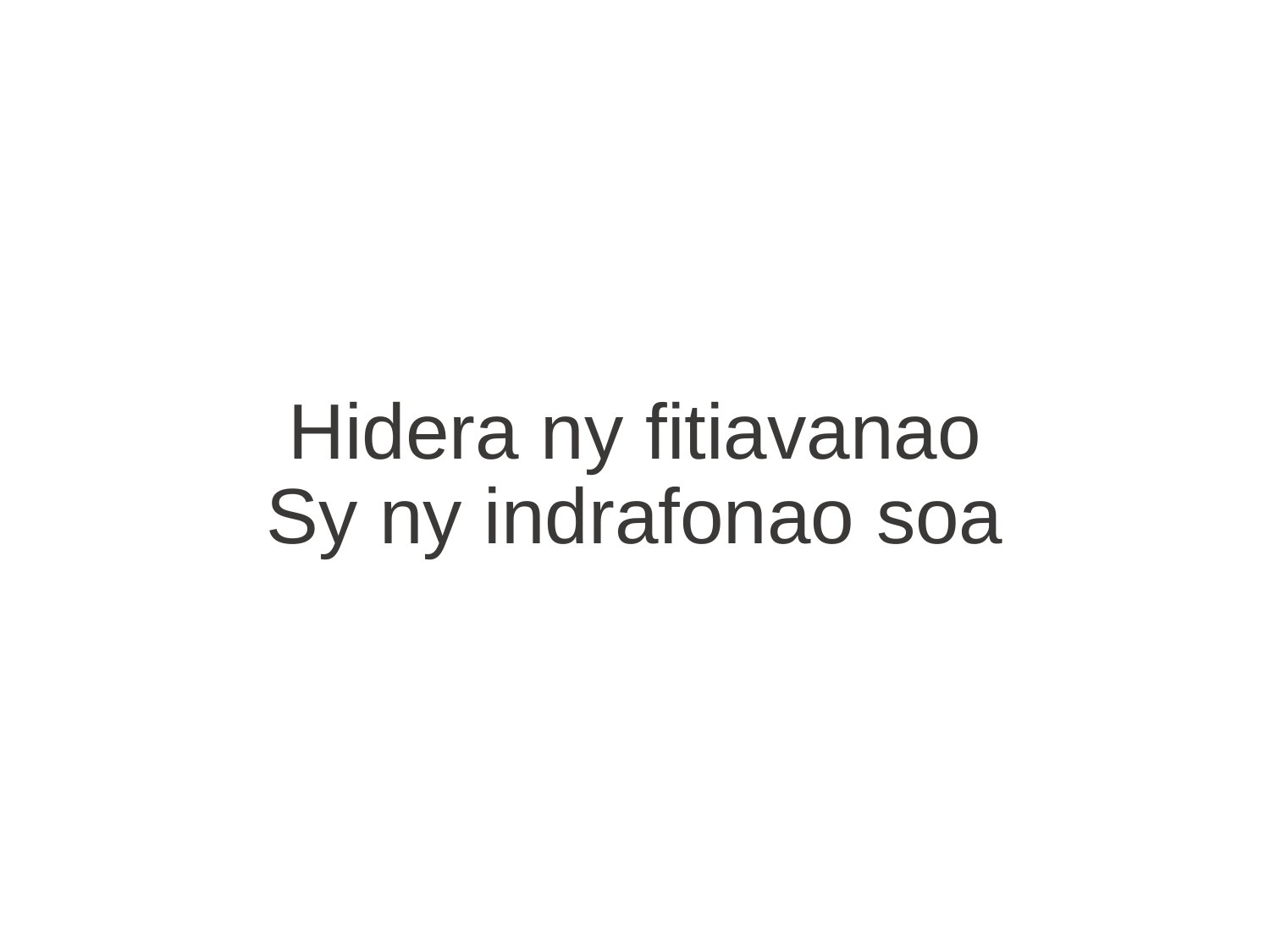

Hidera ny fitiavanao
Sy ny indrafonao soa